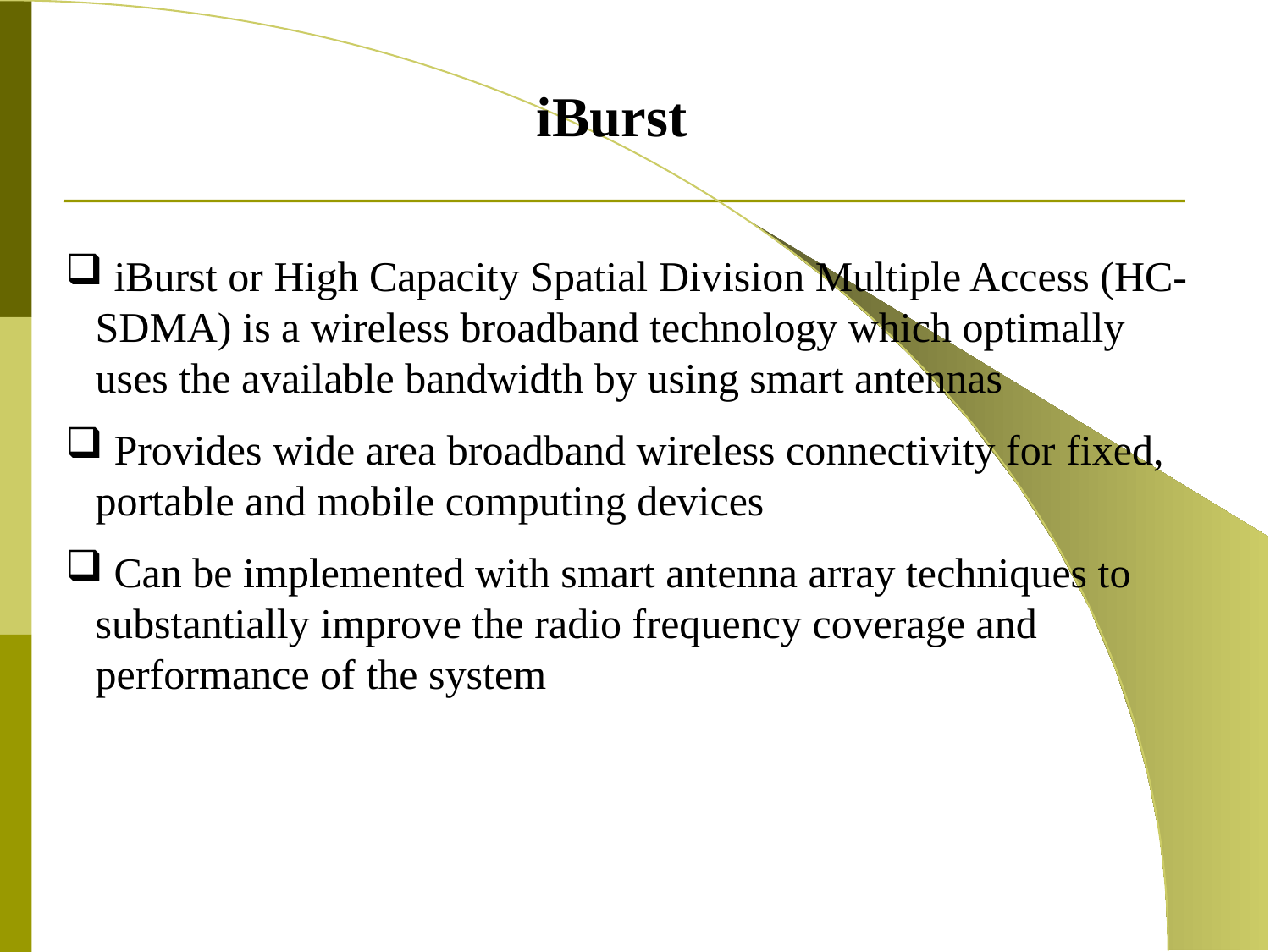

iBurst
 iBurst or High Capacity Spatial Division Multiple Access (HC-SDMA) is a wireless broadband technology which optimally uses the available bandwidth by using smart antennas
 Provides wide area broadband wireless connectivity for fixed, portable and mobile computing devices
 Can be implemented with smart antenna array techniques to substantially improve the radio frequency coverage and performance of the system